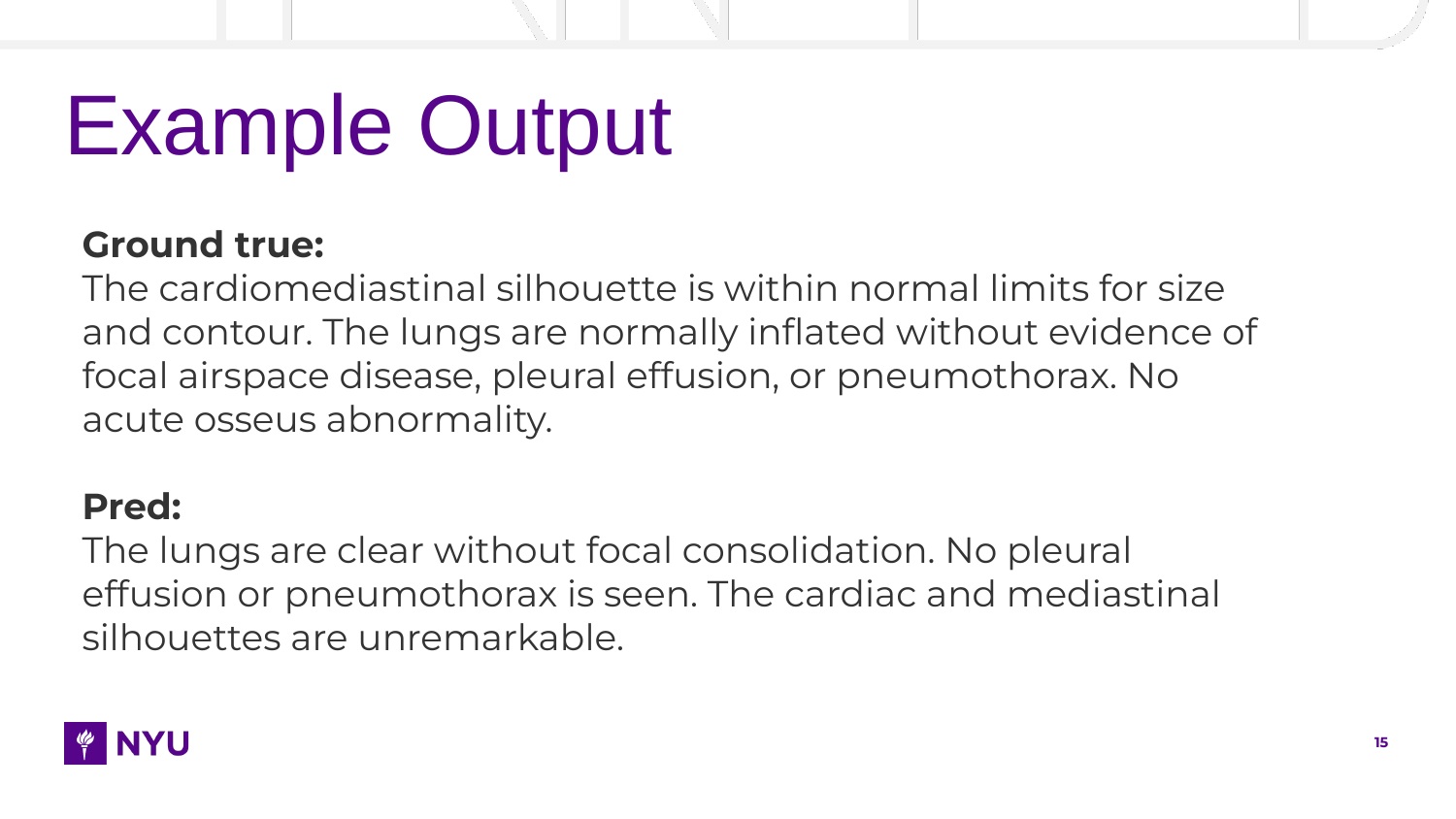

# Example Output
Ground true:
The cardiomediastinal silhouette is within normal limits for size and contour. The lungs are normally inflated without evidence of focal airspace disease, pleural effusion, or pneumothorax. No acute osseus abnormality.

Pred:
The lungs are clear without focal consolidation. No pleural effusion or pneumothorax is seen. The cardiac and mediastinal silhouettes are unremarkable.